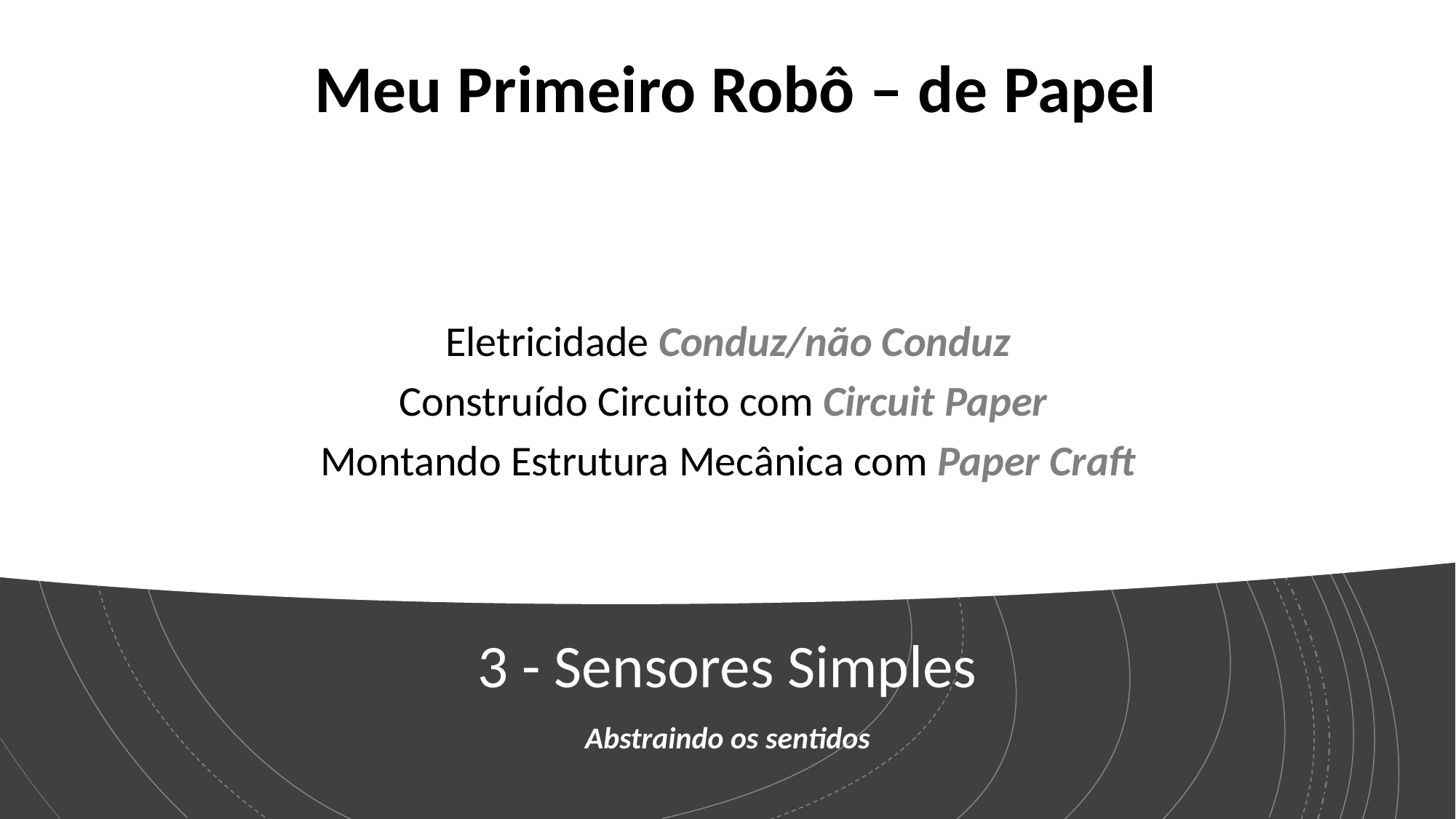

Meu Primeiro Robô – de Papel
Eletricidade Conduz/não Conduz
Construído Circuito com Circuit Paper
Montando Estrutura Mecânica com Paper Craft

# 3 - Sensores Simples
Abstraindo os sentidos